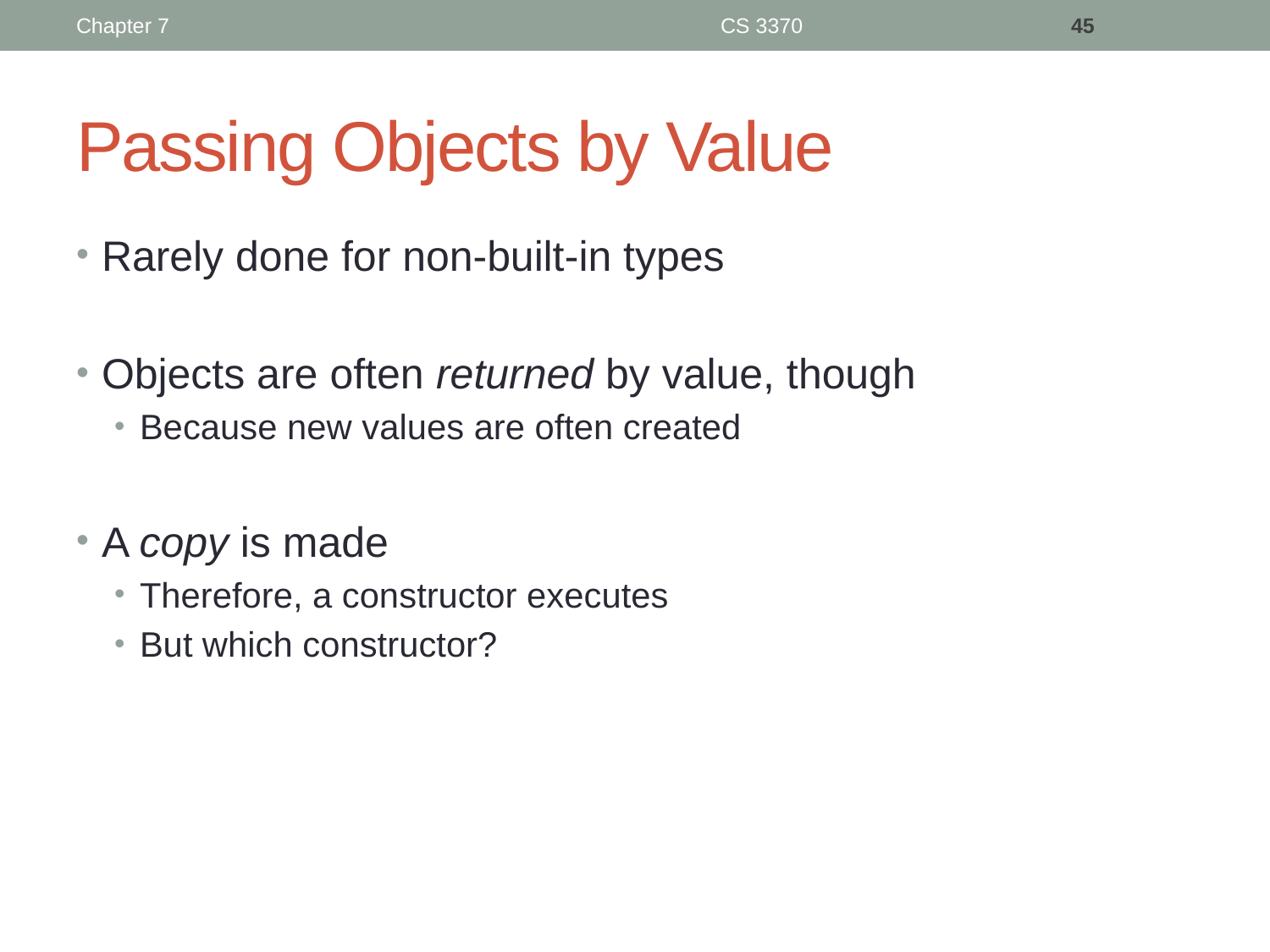

Chapter 7
CS 3370
45
# Passing Objects by Value
Rarely done for non-built-in types

Objects are often returned by value, though
Because new values are often created

A copy is made
Therefore, a constructor executes
But which constructor?